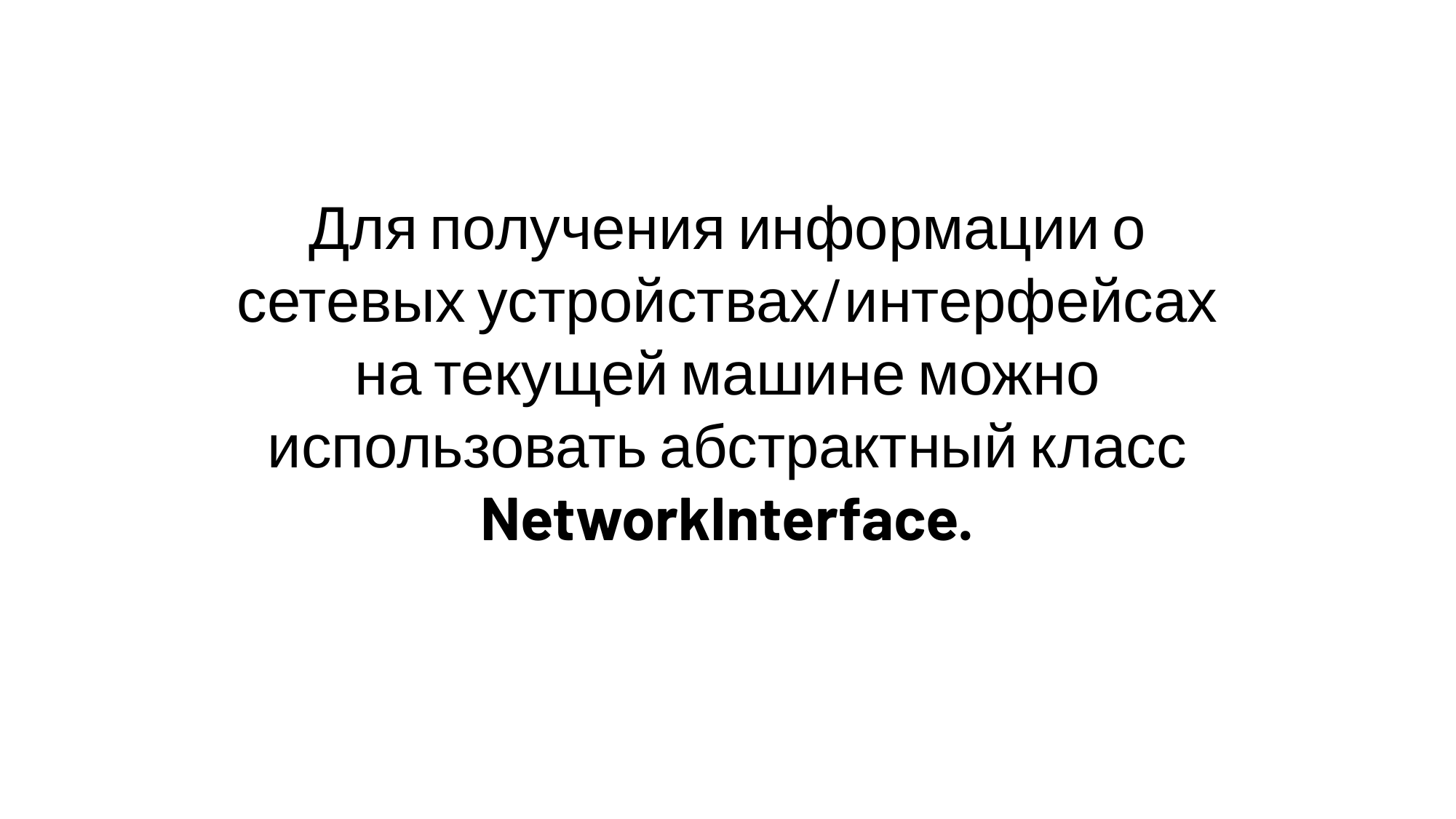

Для получения информации о сетевых устройствах/интерфейсах на текущей машине можно использовать абстрактный класс NetworkInterface.